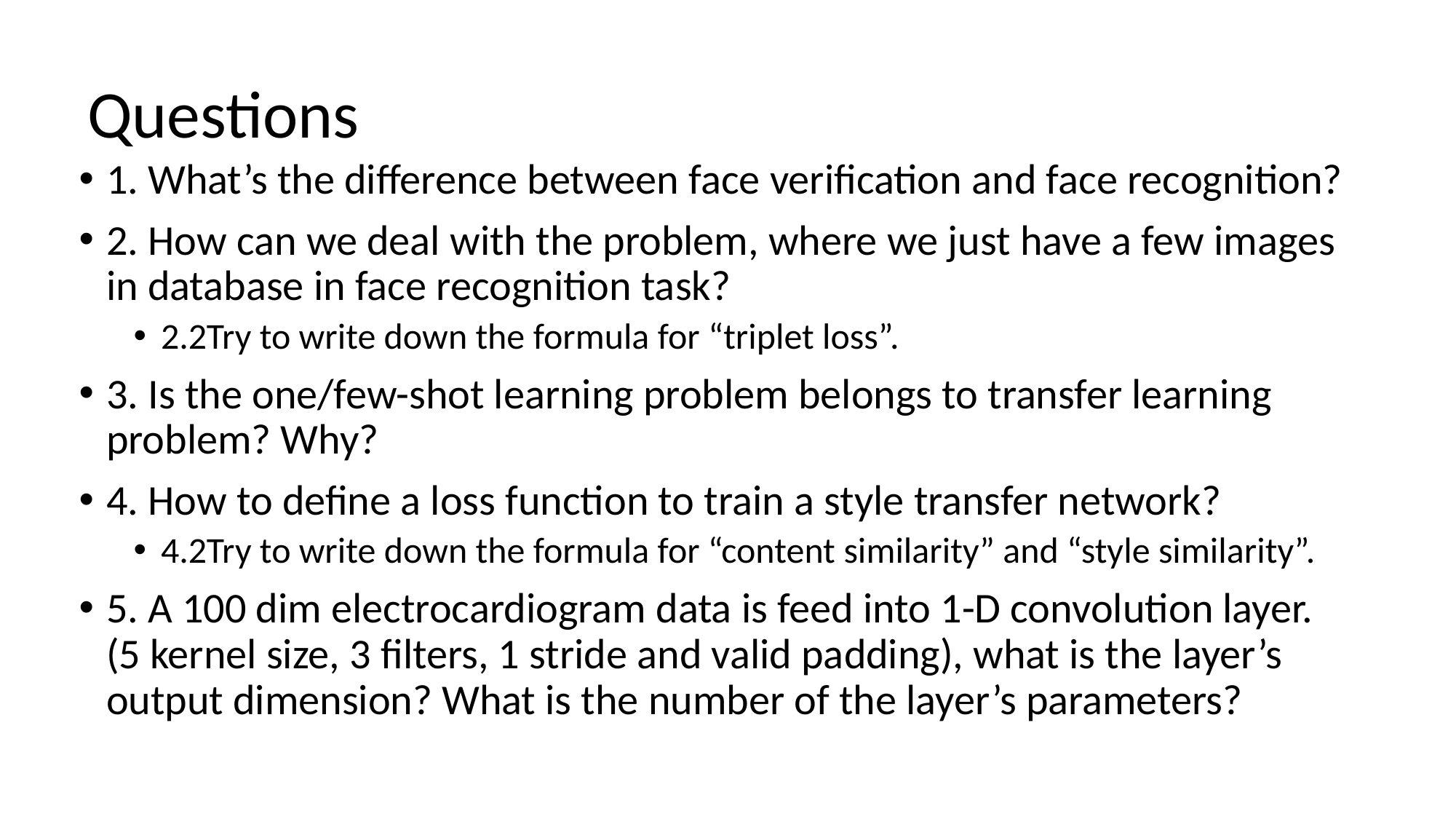

# Questions
1. What’s the difference between face verification and face recognition?
2. How can we deal with the problem, where we just have a few images in database in face recognition task?
2.2Try to write down the formula for “triplet loss”.
3. Is the one/few-shot learning problem belongs to transfer learning problem? Why?
4. How to define a loss function to train a style transfer network?
4.2Try to write down the formula for “content similarity” and “style similarity”.
5. A 100 dim electrocardiogram data is feed into 1-D convolution layer. (5 kernel size, 3 filters, 1 stride and valid padding), what is the layer’s output dimension? What is the number of the layer’s parameters?